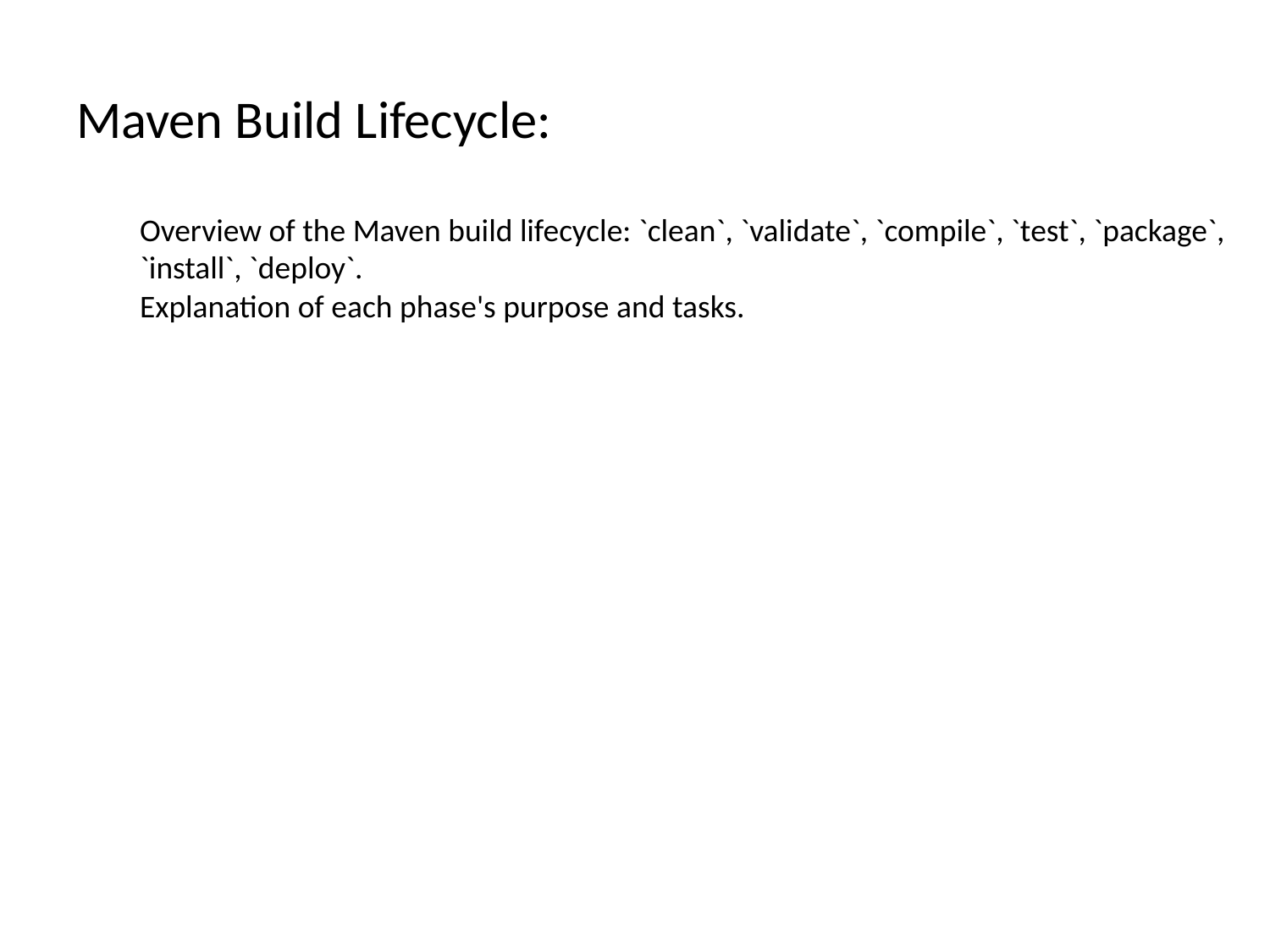

# Maven Build Lifecycle:

Overview of the Maven build lifecycle: `clean`, `validate`, `compile`, `test`, `package`, `install`, `deploy`.
Explanation of each phase's purpose and tasks.